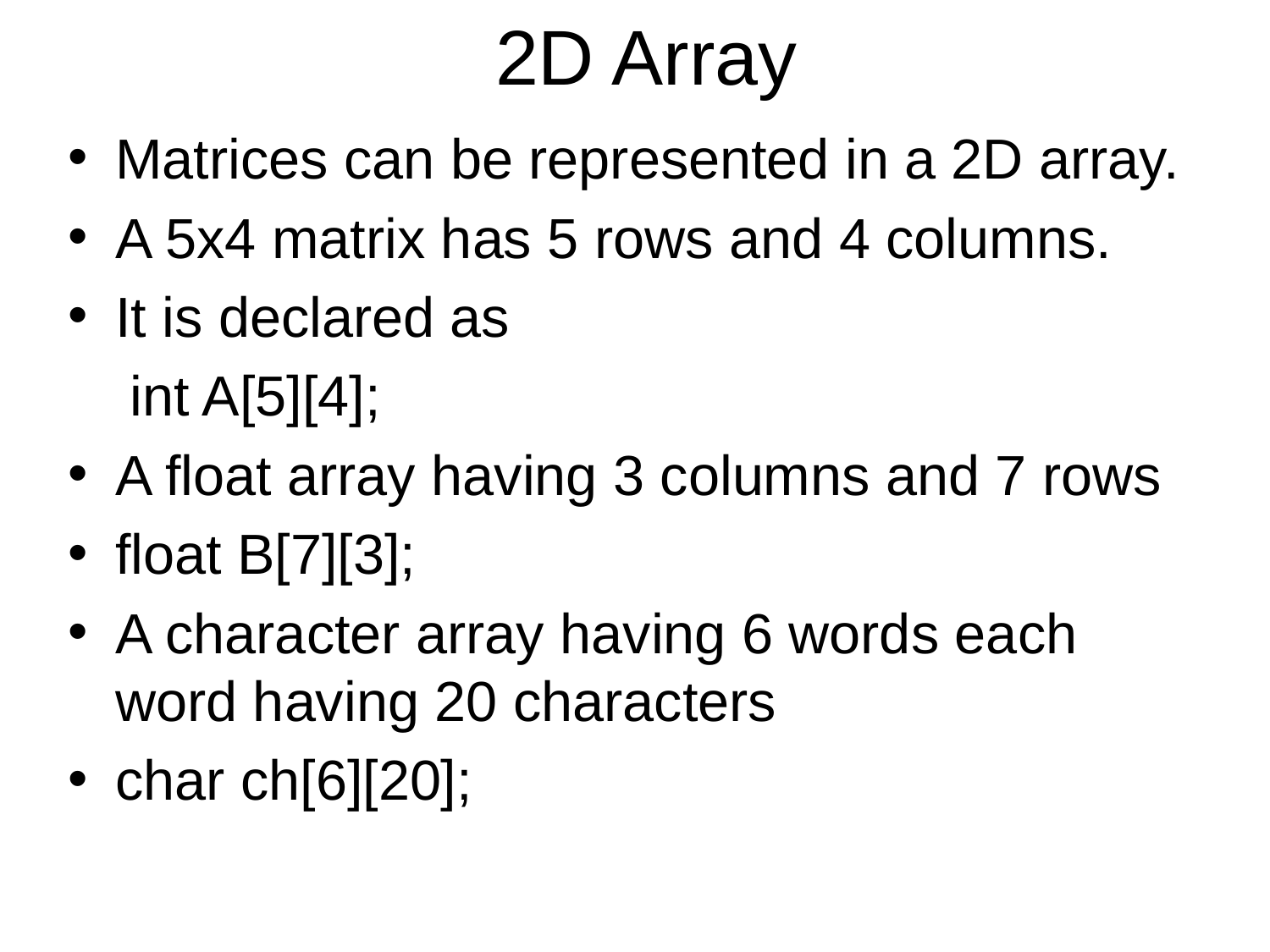

# 2D Array
Matrices can be represented in a 2D array.
A 5x4 matrix has 5 rows and 4 columns.
It is declared as
    int A[5][4];
A float array having 3 columns and 7 rows
float B[7][3];
A character array having 6 words each word having 20 characters
char ch[6][20];